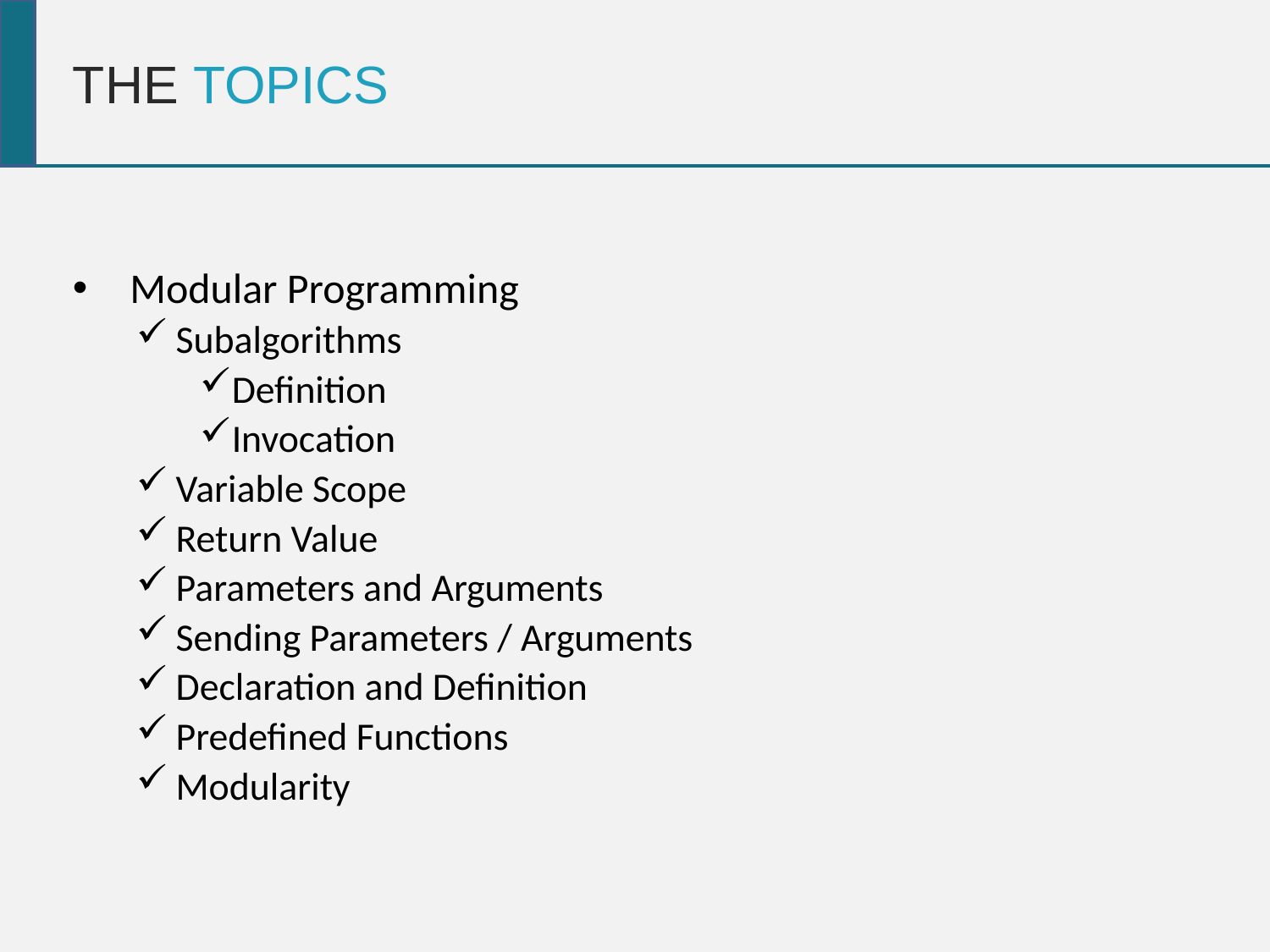

THE TOPICS

 Modular Programming
Subalgorithms
Definition
Invocation
Variable Scope
Return Value
Parameters and Arguments
Sending Parameters / Arguments
Declaration and Definition
Predefined Functions
Modularity